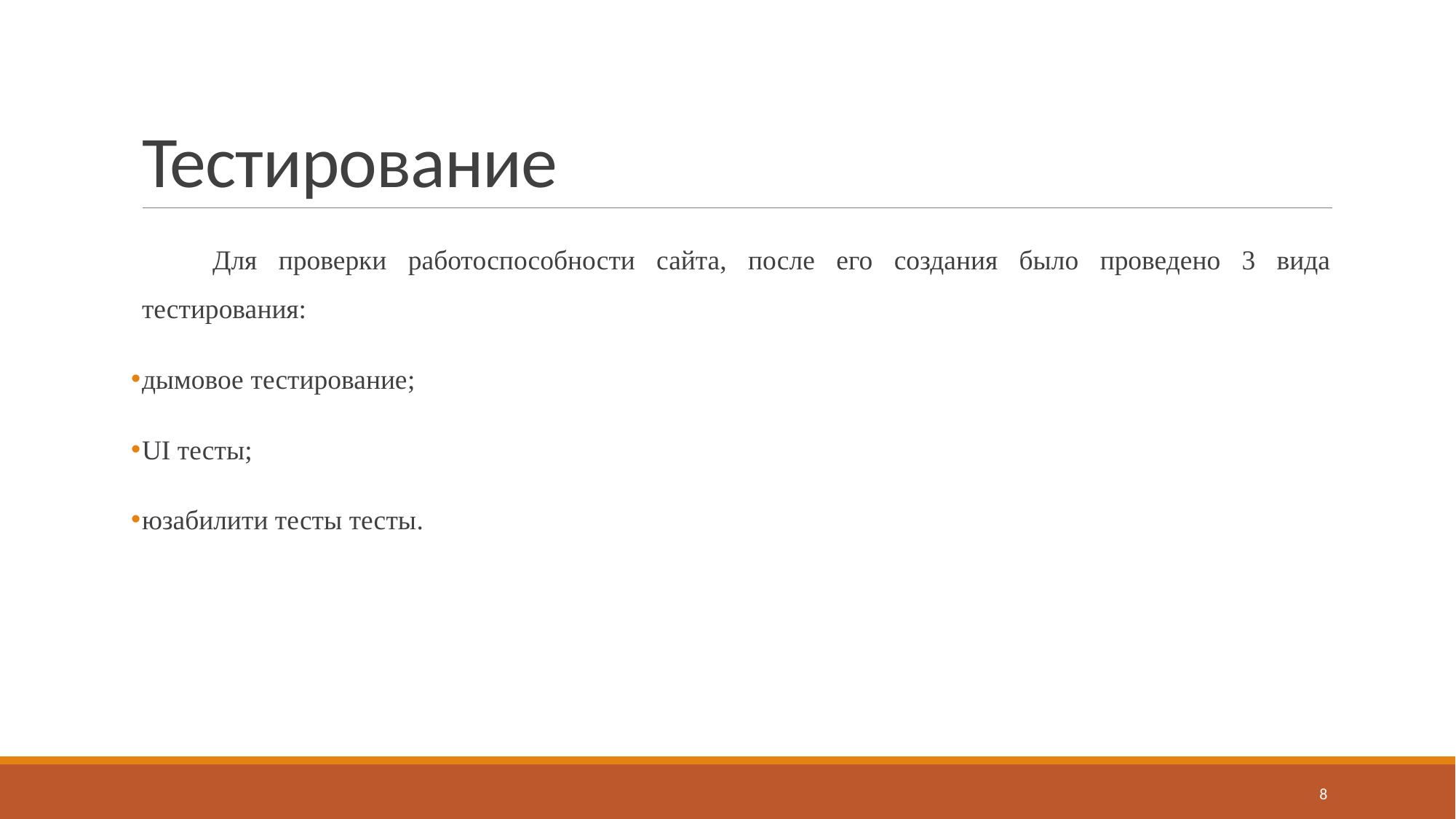

# Тестирование
Для проверки работоспособности сайта, после его создания было проведено 3 вида тестирования:
дымовое тестирование;
UI тесты;
юзабилити тесты тесты.

8